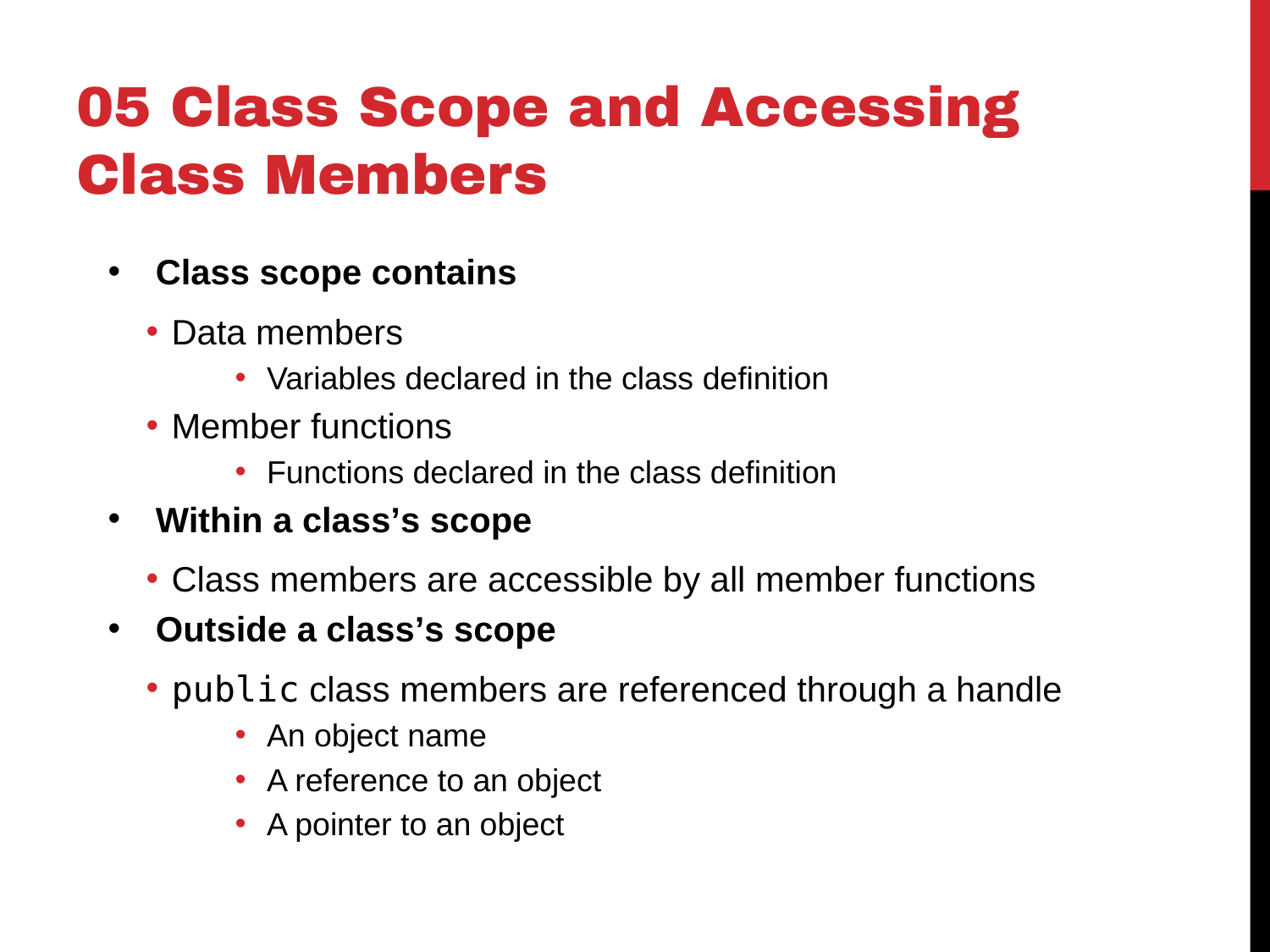

# 05 Class Scope and Accessing Class Members
Class scope contains
Data members
Variables declared in the class definition
Member functions
Functions declared in the class definition
Within a class’s scope
Class members are accessible by all member functions
Outside a class’s scope
public class members are referenced through a handle
An object name
A reference to an object
A pointer to an object